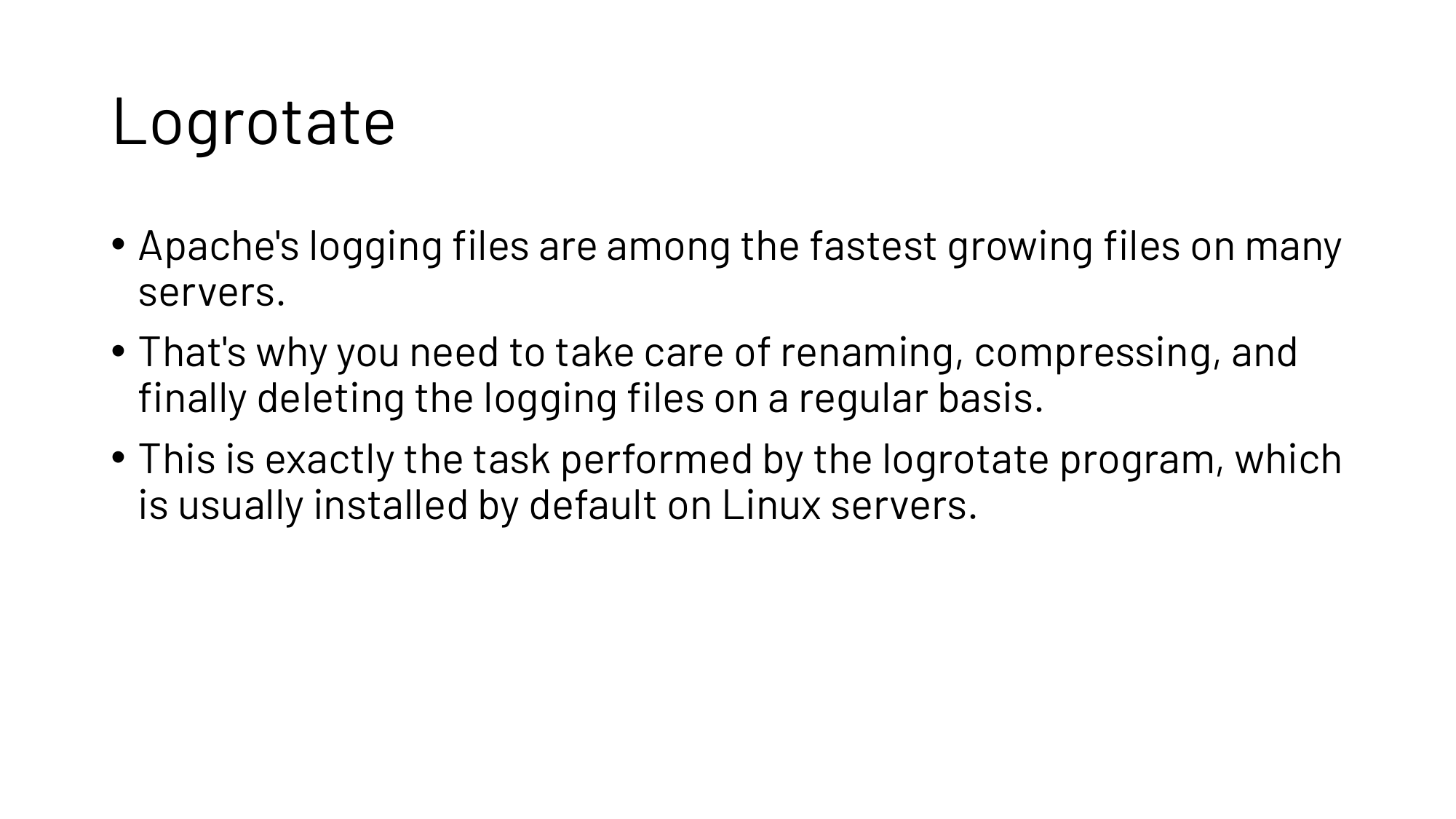

# Logrotate
Apache's logging files are among the fastest growing files on many servers.
That's why you need to take care of renaming, compressing, and finally deleting the logging files on a regular basis.
This is exactly the task performed by the logrotate program, which is usually installed by default on Linux servers.